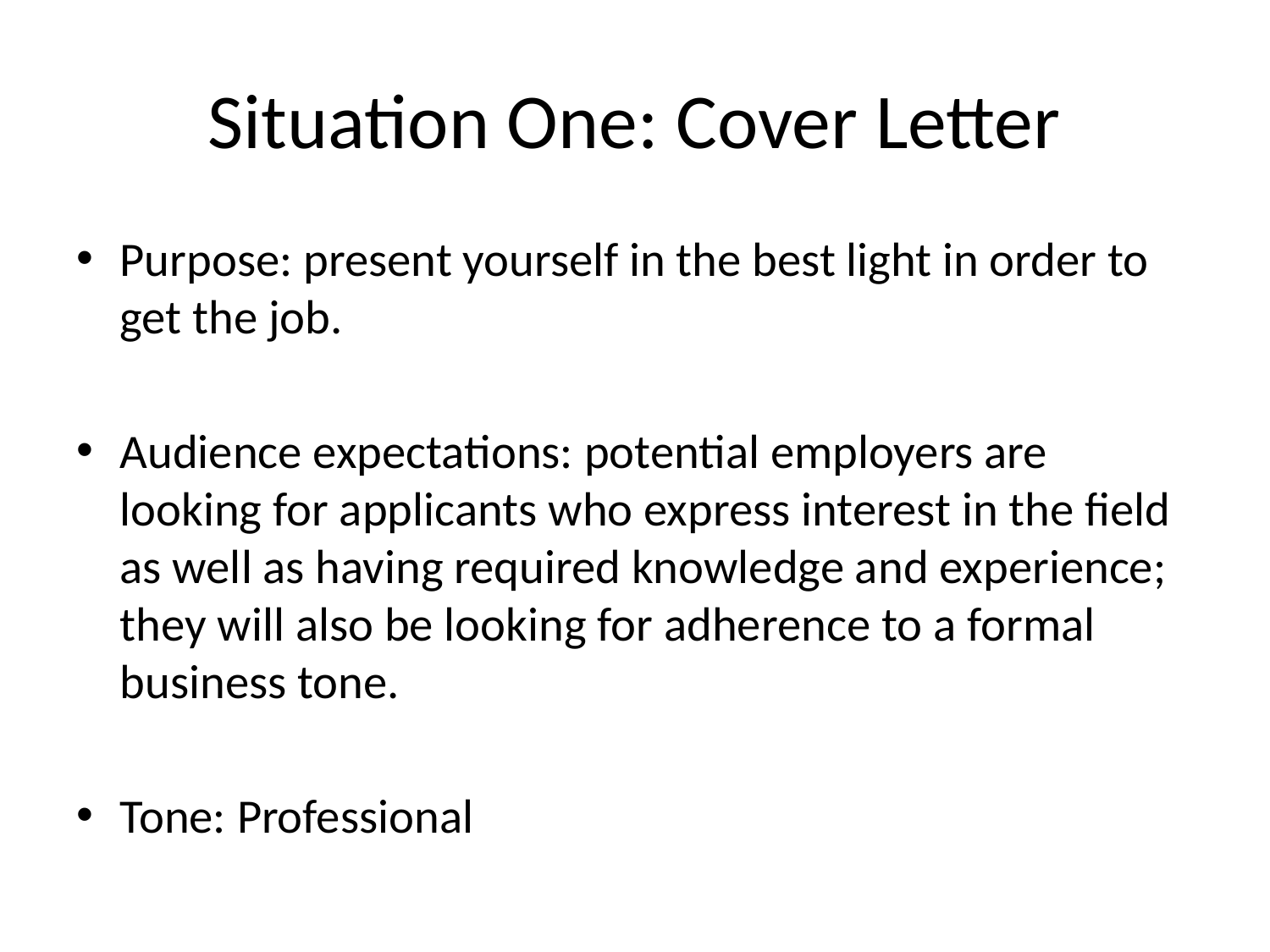

# Situation One: Cover Letter
Purpose: present yourself in the best light in order to get the job.

Audience expectations: potential employers are looking for applicants who express interest in the field as well as having required knowledge and experience; they will also be looking for adherence to a formal business tone.

Tone: Professional